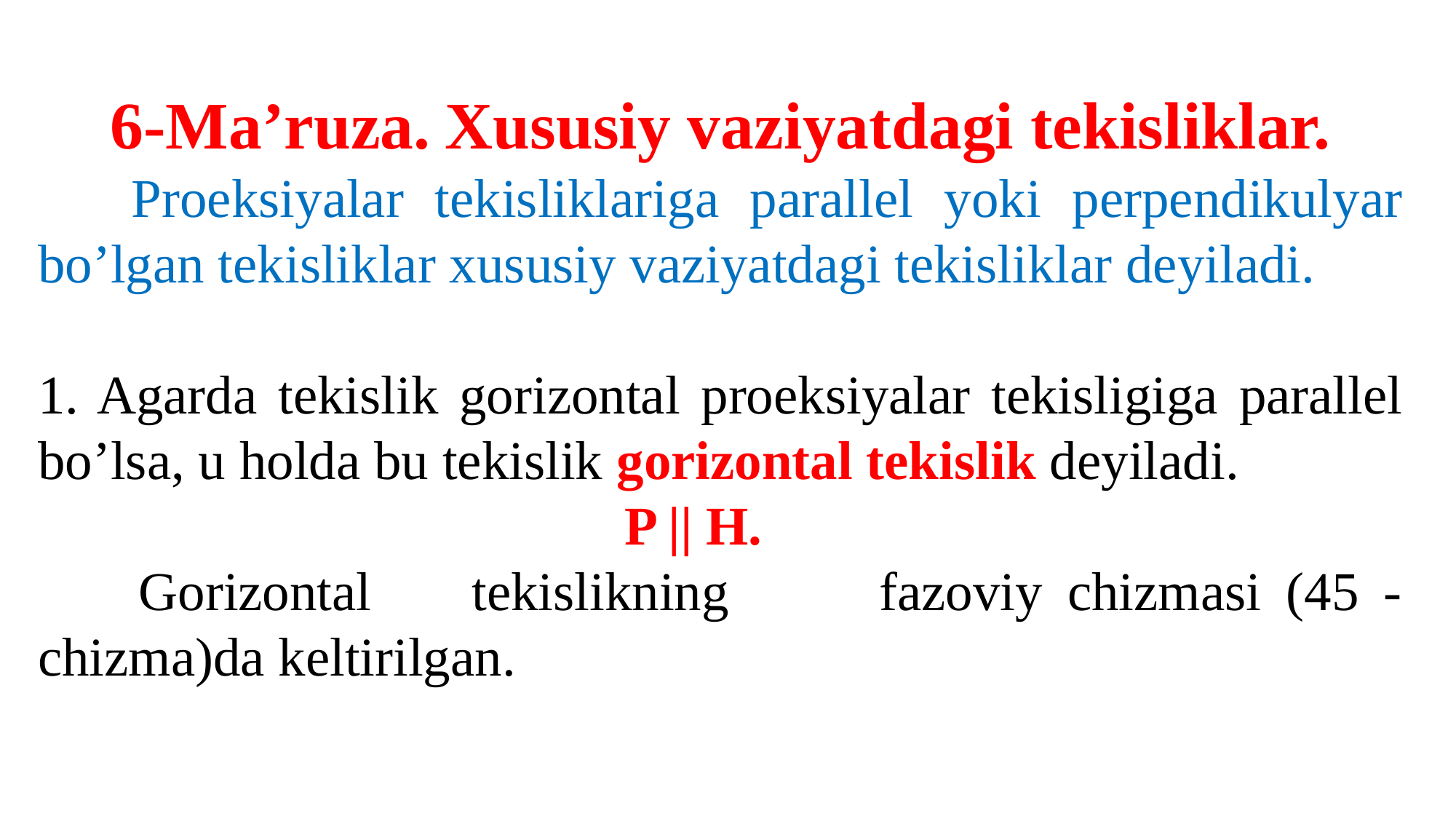

6-Ma’ruza. Xususiy vaziyatdagi tekisliklar.
   Proeksiyalar tekisliklariga parallel yoki perpendikulyar bo’lgan tekisliklar xususiy vaziyatdagi tekisliklar deyiladi.

1. Agarda tekislik gorizontal proeksiyalar tekisligiga parallel bo’lsa, u holda bu tekislik gorizontal tekislik deyiladi.
                                           P || H.
    Gorizontal    tekislikning      fazoviy chizmasi (45 - chizma)da keltirilgan.